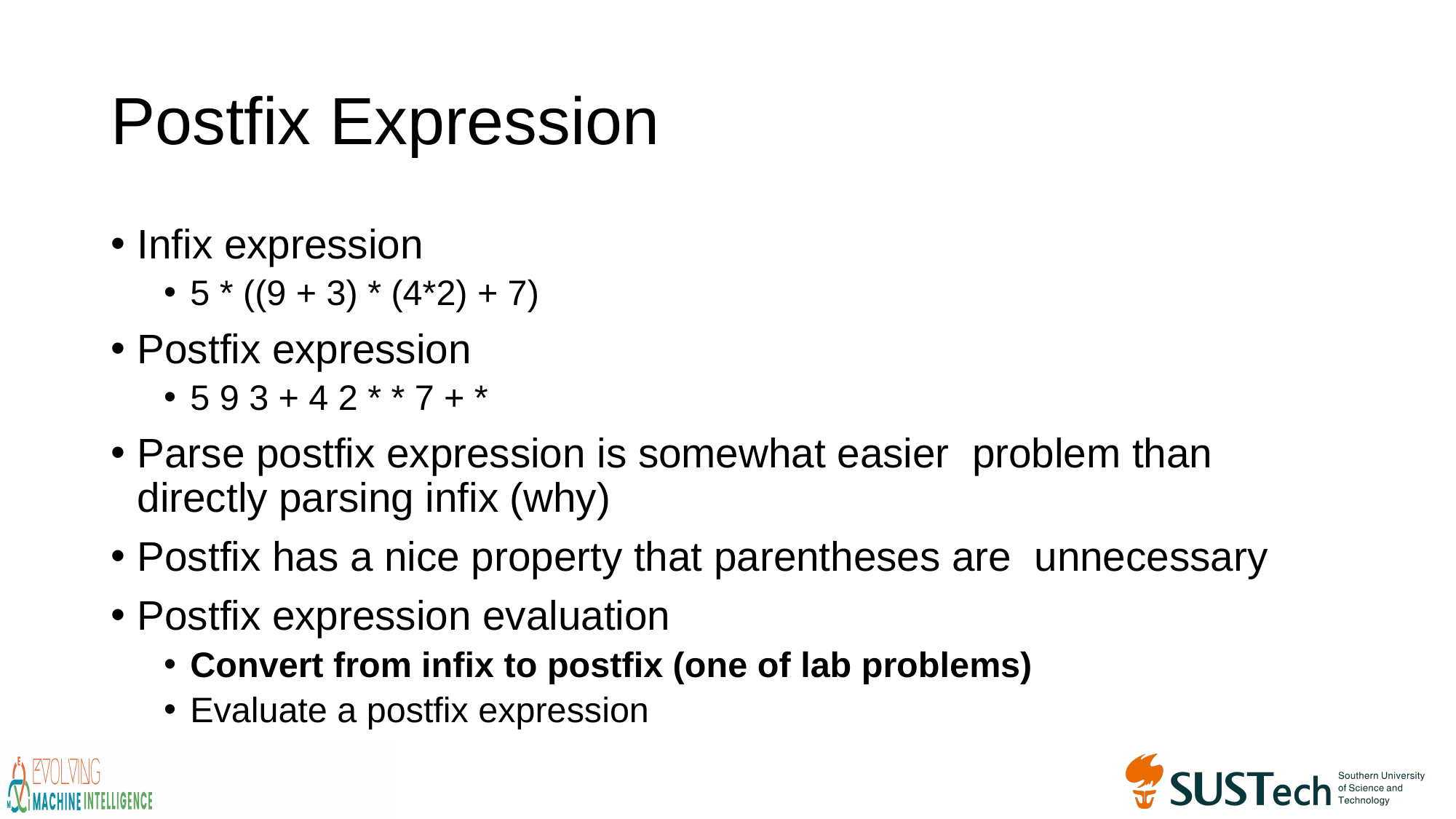

# Postfix Expression
Infix expression
5 * ((9 + 3) * (4*2) + 7)
Postfix expression
5 9 3 + 4 2 * * 7 + *
Parse postfix expression is somewhat easier  problem than directly parsing infix (why)
Postfix has a nice property that parentheses are  unnecessary
Postfix expression evaluation
Convert from infix to postfix (one of lab problems)
Evaluate a postfix expression